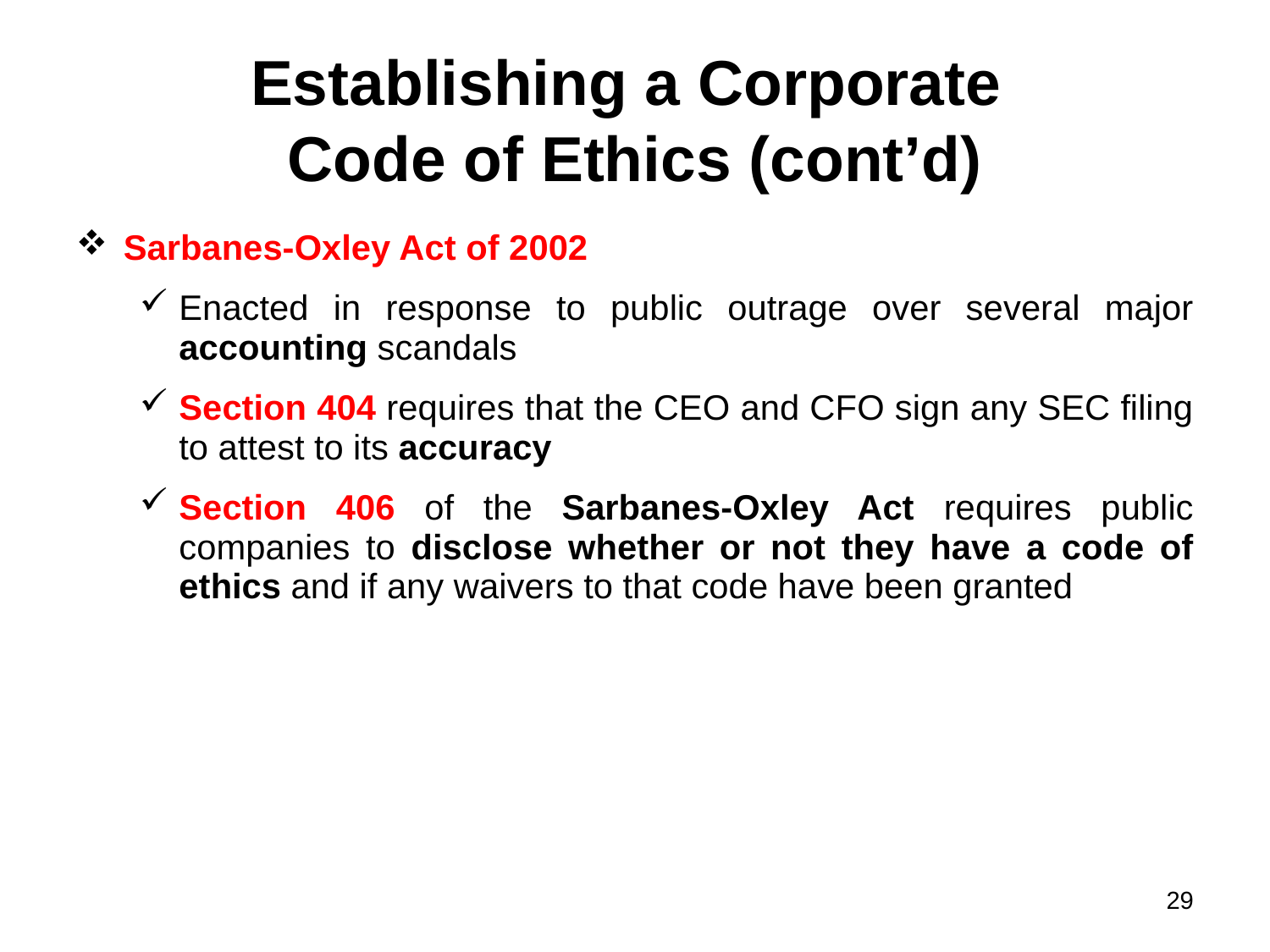

# Establishing a Corporate Code of Ethics (cont’d)
Sarbanes-Oxley Act of 2002
Enacted in response to public outrage over several major accounting scandals
Section 404 requires that the CEO and CFO sign any SEC filing to attest to its accuracy
Section 406 of the Sarbanes-Oxley Act requires public companies to disclose whether or not they have a code of ethics and if any waivers to that code have been granted

29